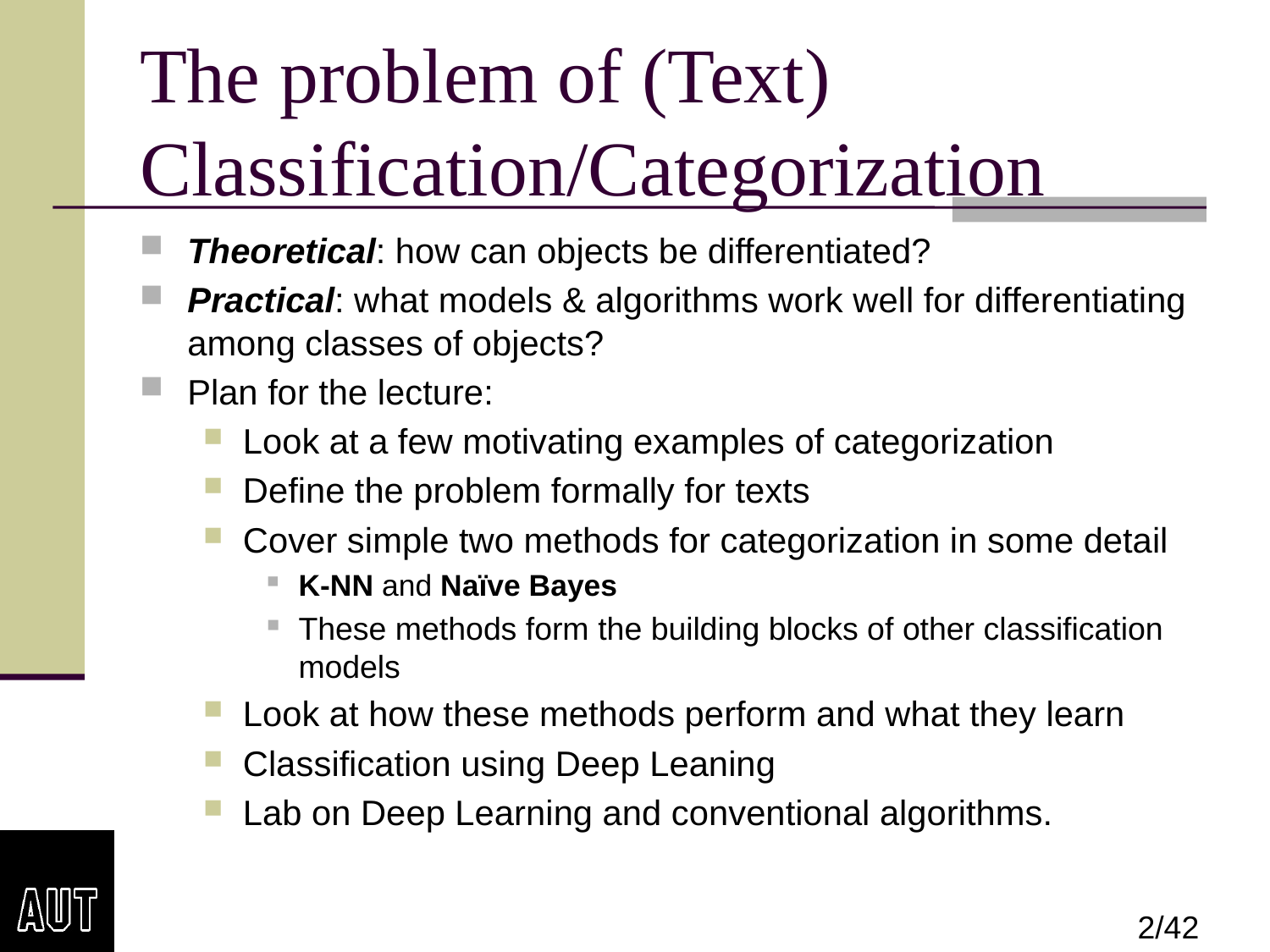

# The problem of (Text) Classification/Categorization
Theoretical: how can objects be differentiated?
Practical: what models & algorithms work well for differentiating among classes of objects?
Plan for the lecture:
Look at a few motivating examples of categorization
Define the problem formally for texts
Cover simple two methods for categorization in some detail
K-NN and Naïve Bayes
These methods form the building blocks of other classification models
Look at how these methods perform and what they learn
Classification using Deep Leaning
Lab on Deep Learning and conventional algorithms.